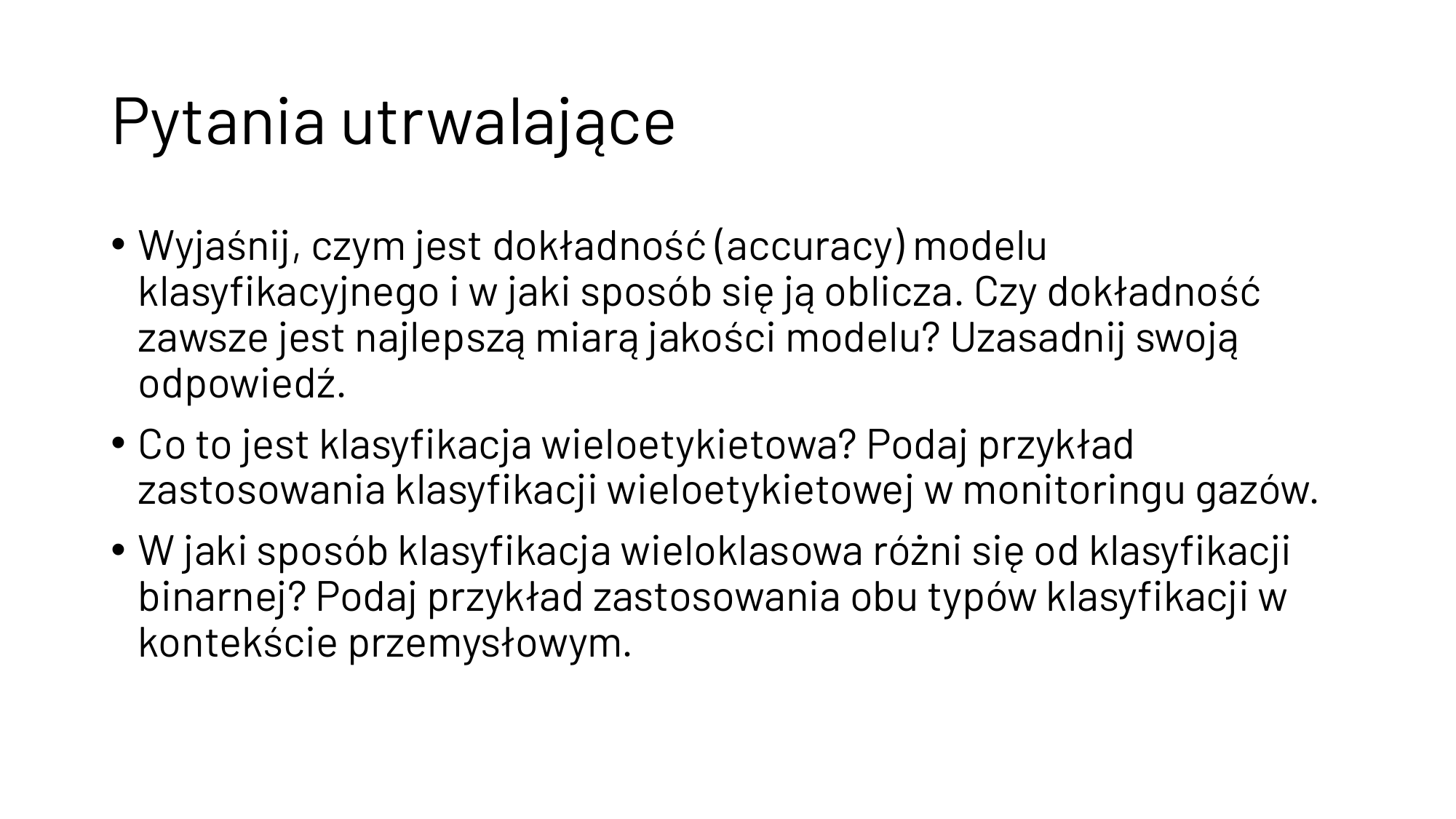

# Pytania utrwalające
Wyjaśnij, czym jest dokładność (accuracy) modelu klasyfikacyjnego i w jaki sposób się ją oblicza. Czy dokładność zawsze jest najlepszą miarą jakości modelu? Uzasadnij swoją odpowiedź.
Co to jest klasyfikacja wieloetykietowa? Podaj przykład zastosowania klasyfikacji wieloetykietowej w monitoringu gazów.
W jaki sposób klasyfikacja wieloklasowa różni się od klasyfikacji binarnej? Podaj przykład zastosowania obu typów klasyfikacji w kontekście przemysłowym.